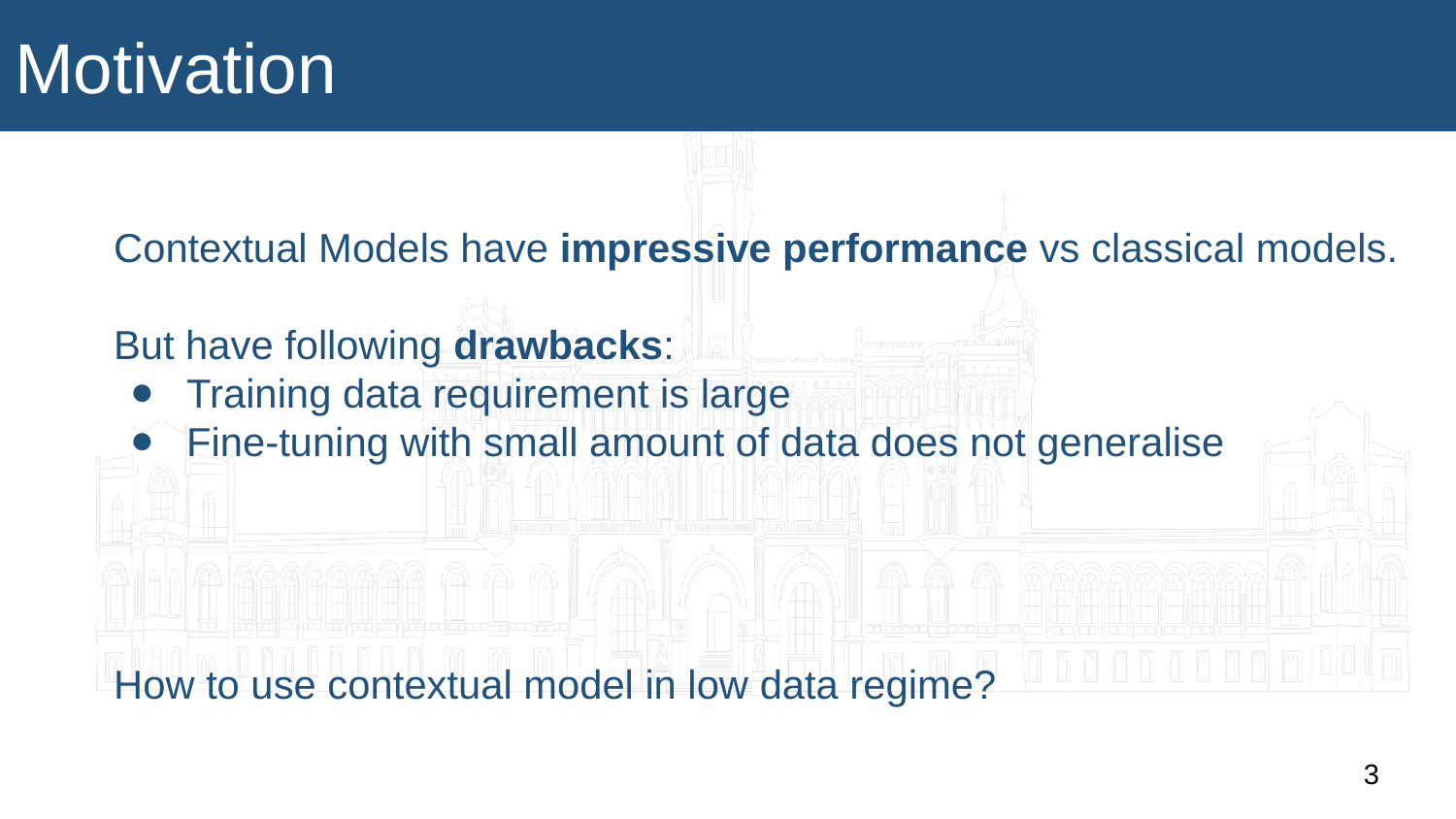

# Motivation
Contextual Models have impressive performance vs classical models.

But have following drawbacks:
Training data requirement is large
Fine-tuning with small amount of data does not generalise
How to use contextual model in low data regime?
3